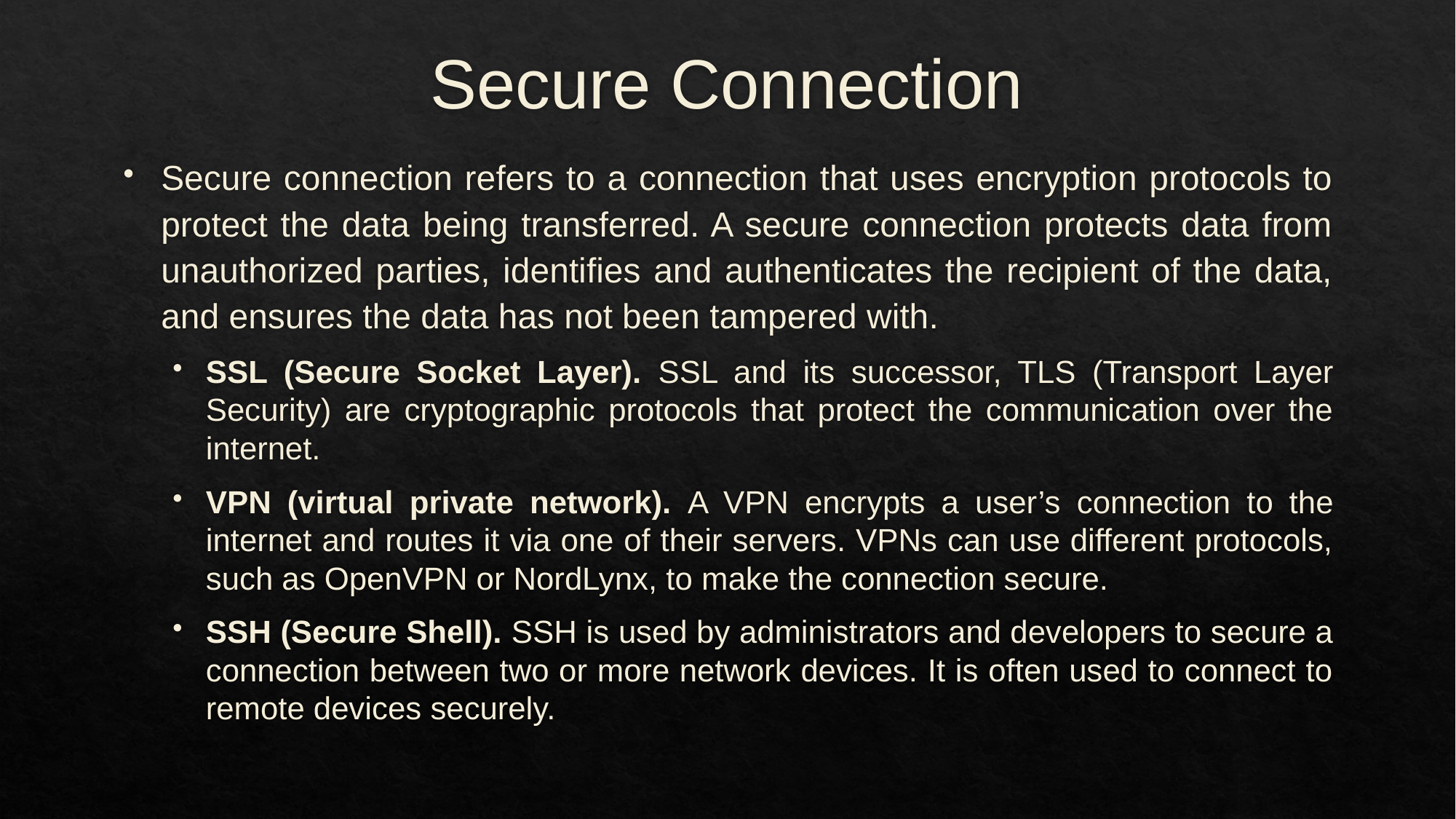

# Secure Connection
Secure connection refers to a connection that uses encryption protocols to protect the data being transferred. A secure connection protects data from unauthorized parties, identifies and authenticates the recipient of the data, and ensures the data has not been tampered with.
SSL (Secure Socket Layer). SSL and its successor, TLS (Transport Layer Security) are cryptographic protocols that protect the communication over the internet.
VPN (virtual private network). A VPN encrypts a user’s connection to the internet and routes it via one of their servers. VPNs can use different protocols, such as OpenVPN or NordLynx, to make the connection secure.
SSH (Secure Shell). SSH is used by administrators and developers to secure a connection between two or more network devices. It is often used to connect to remote devices securely.